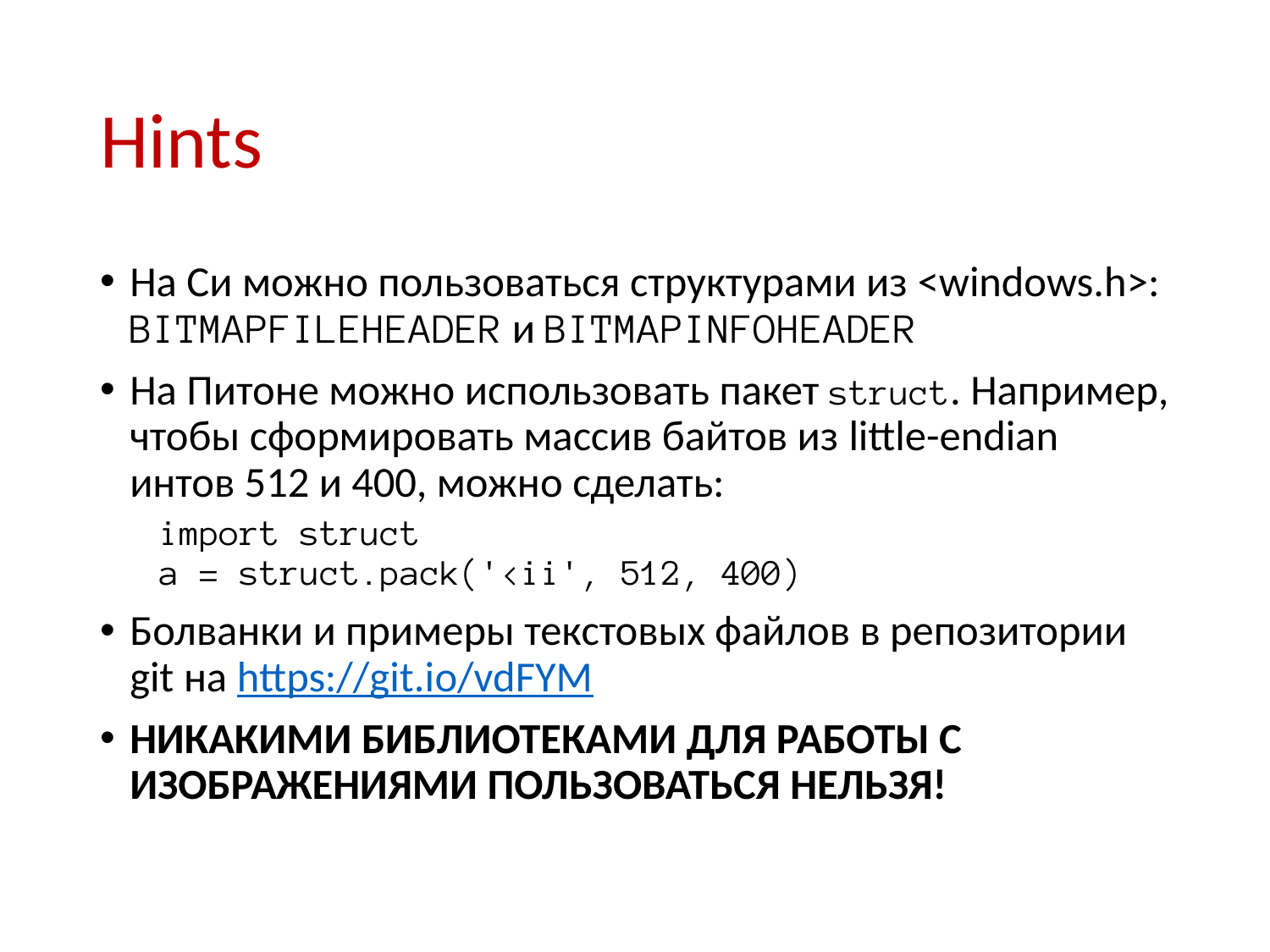

# Hints
На Си можно пользоваться структурами из <windows.h>: BITMAPFILEHEADER и BITMAPINFOHEADER
На Питоне можно использовать пакет struct. Например, чтобы сформировать массив байтов из little-endian интов 512 и 400, можно сделать:
import struct
a = struct.pack('<ii', 512, 400)
Болванки и примеры текстовых файлов в репозитории git на https://git.io/vdFYM
НИКАКИМИ БИБЛИОТЕКАМИ ДЛЯ РАБОТЫ С ИЗОБРАЖЕНИЯМИ ПОЛЬЗОВАТЬСЯ НЕЛЬЗЯ!